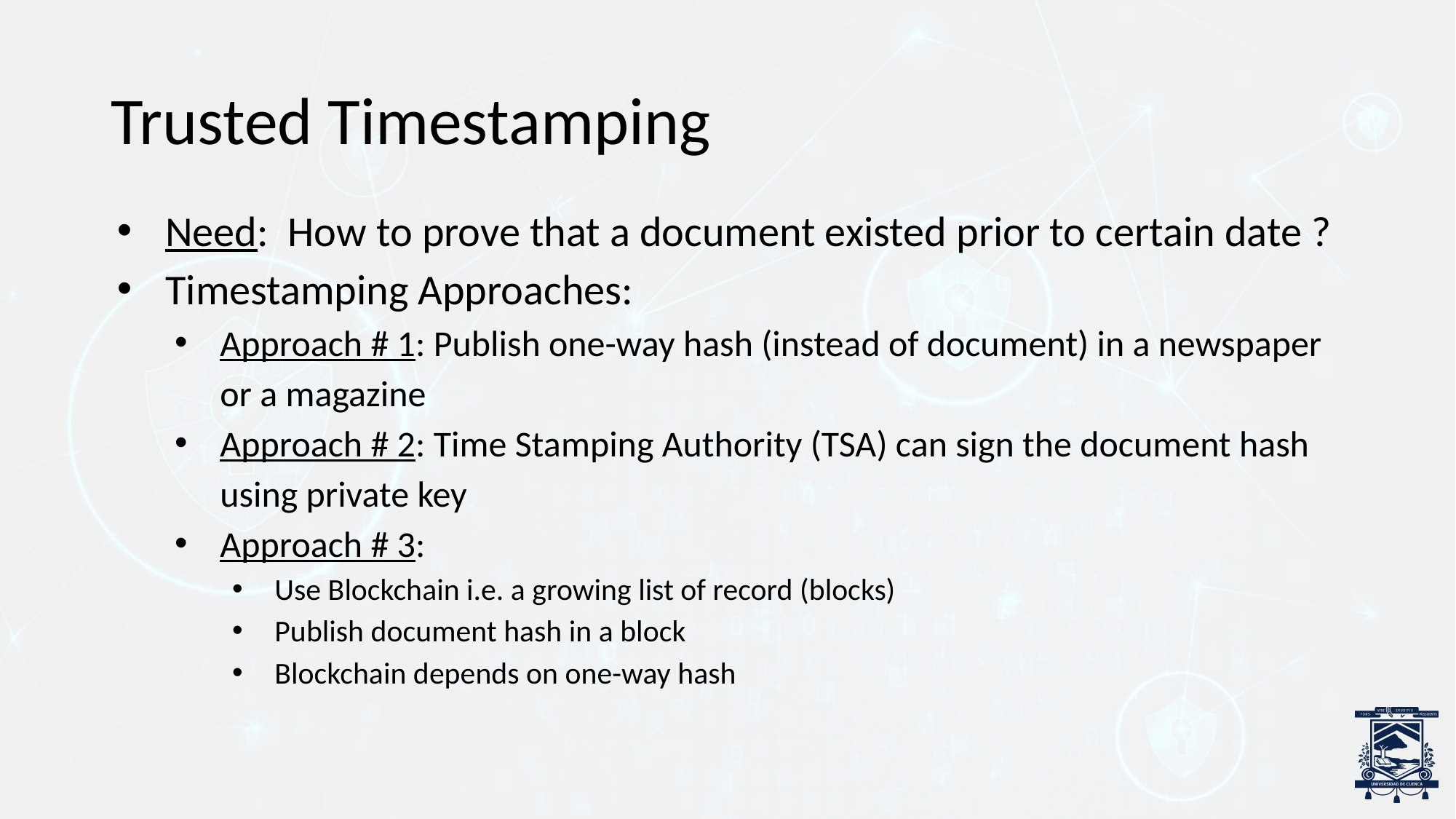

# Trusted Timestamping
Need:  How to prove that a document existed prior to certain date ?
Timestamping Approaches:
Approach # 1: Publish one-way hash (instead of document) in a newspaper or a magazine
Approach # 2: Time Stamping Authority (TSA) can sign the document hash using private key
Approach # 3:
Use Blockchain i.e. a growing list of record (blocks)
Publish document hash in a block
Blockchain depends on one-way hash